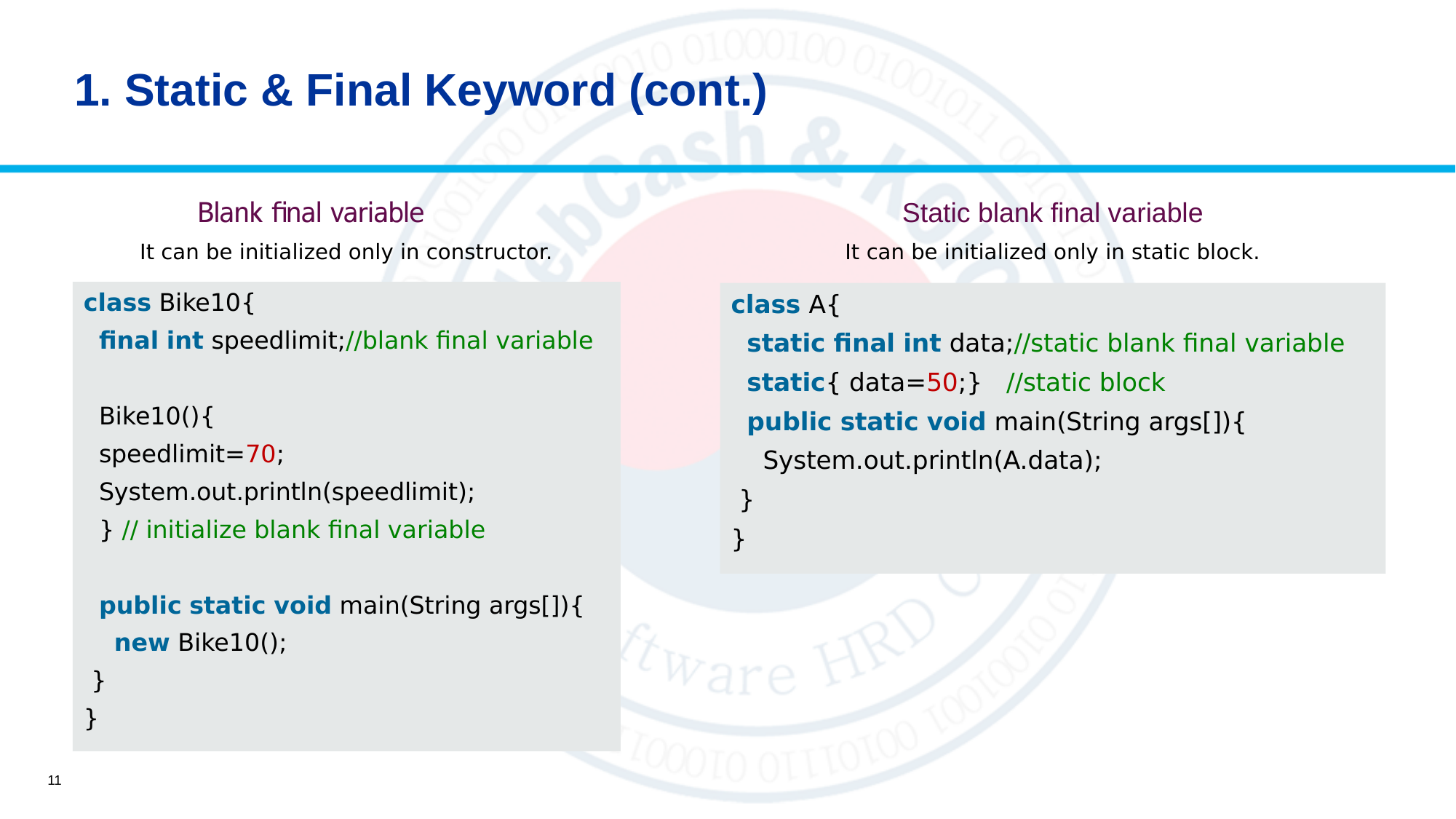

# 1. Static & Final Keyword (cont.)
Blank final variable
Static blank final variable
It can be initialized only in constructor.
It can be initialized only in static block.
class Bike10{
  final int speedlimit;//blank final variable

  Bike10(){
  speedlimit=70;
  System.out.println(speedlimit);
  } // initialize blank final variable

  public static void main(String args[]){
    new Bike10();
 }
}

class A{
  static final int data;//static blank final variable
  static{ data=50;}   //static block
  public static void main(String args[]){
    System.out.println(A.data);
 }
}
11